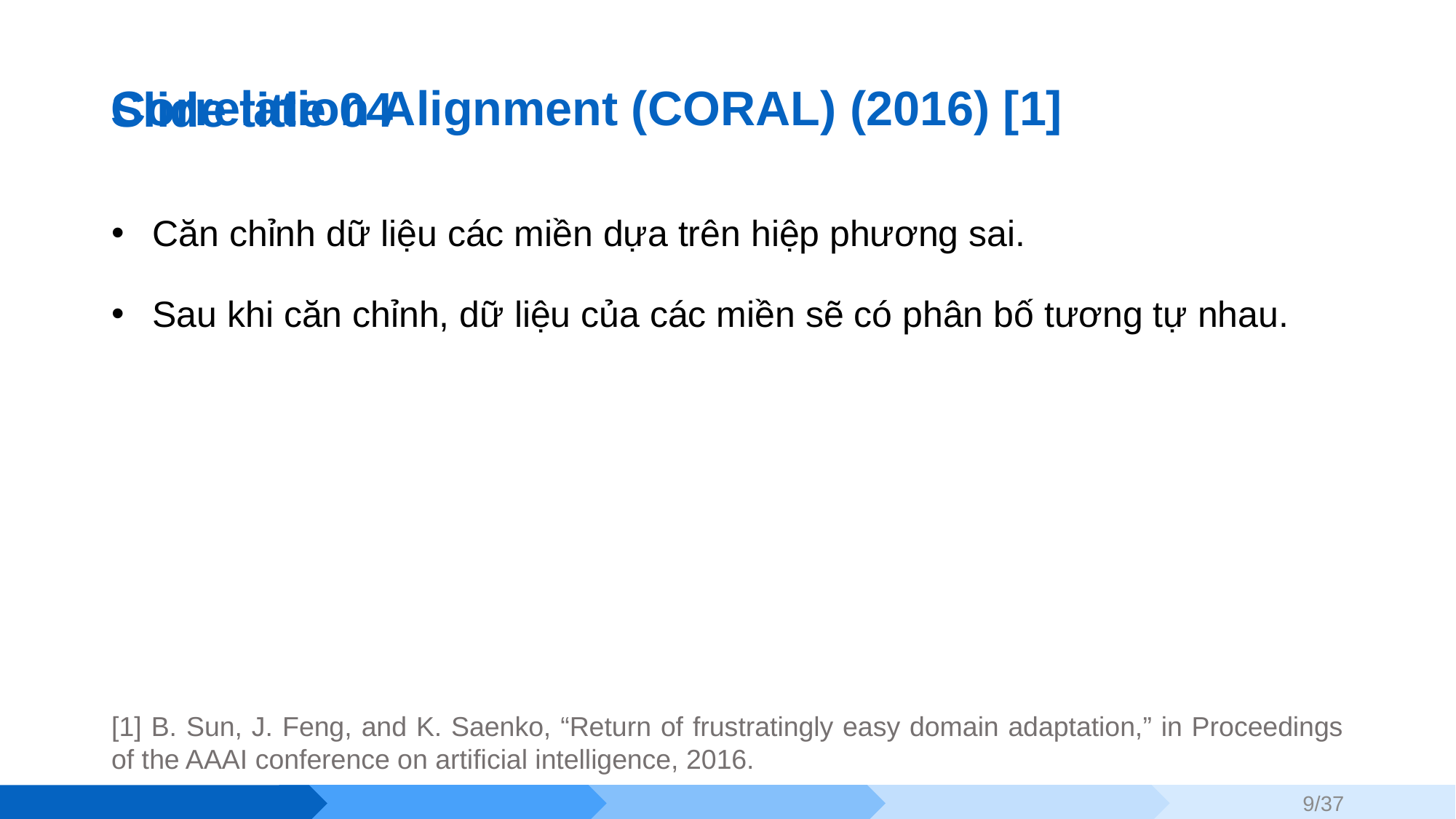

Correlation Alignment (CORAL) (2016) [1]
# Slide title 04
Căn chỉnh dữ liệu các miền dựa trên hiệp phương sai.
Sau khi căn chỉnh, dữ liệu của các miền sẽ có phân bố tương tự nhau.

[1] B. Sun, J. Feng, and K. Saenko, “Return of frustratingly easy domain adaptation,” in Proceedings of the AAAI conference on artificial intelligence, 2016.
9/37